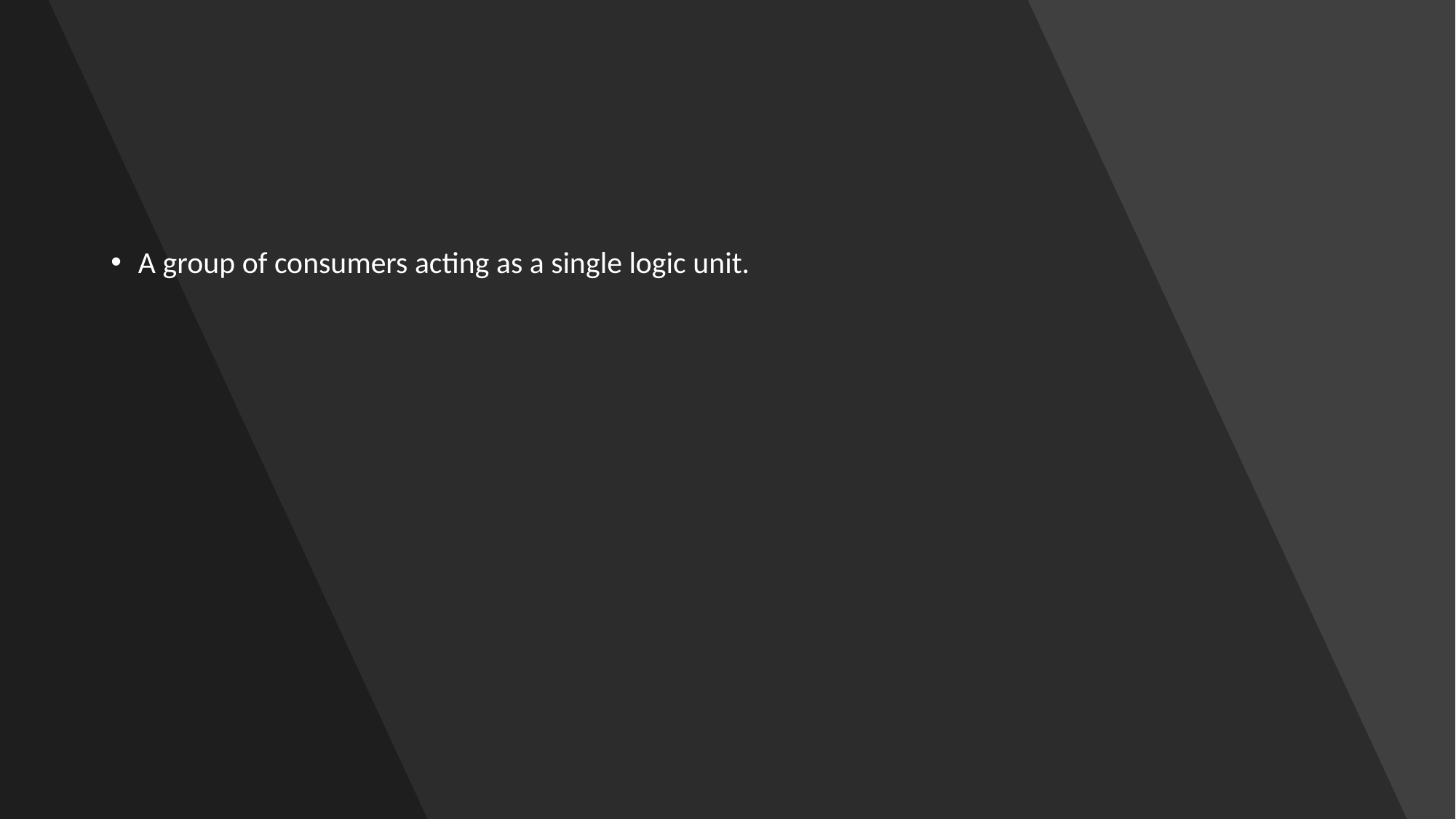

#
A group of consumers acting as a single logic unit.